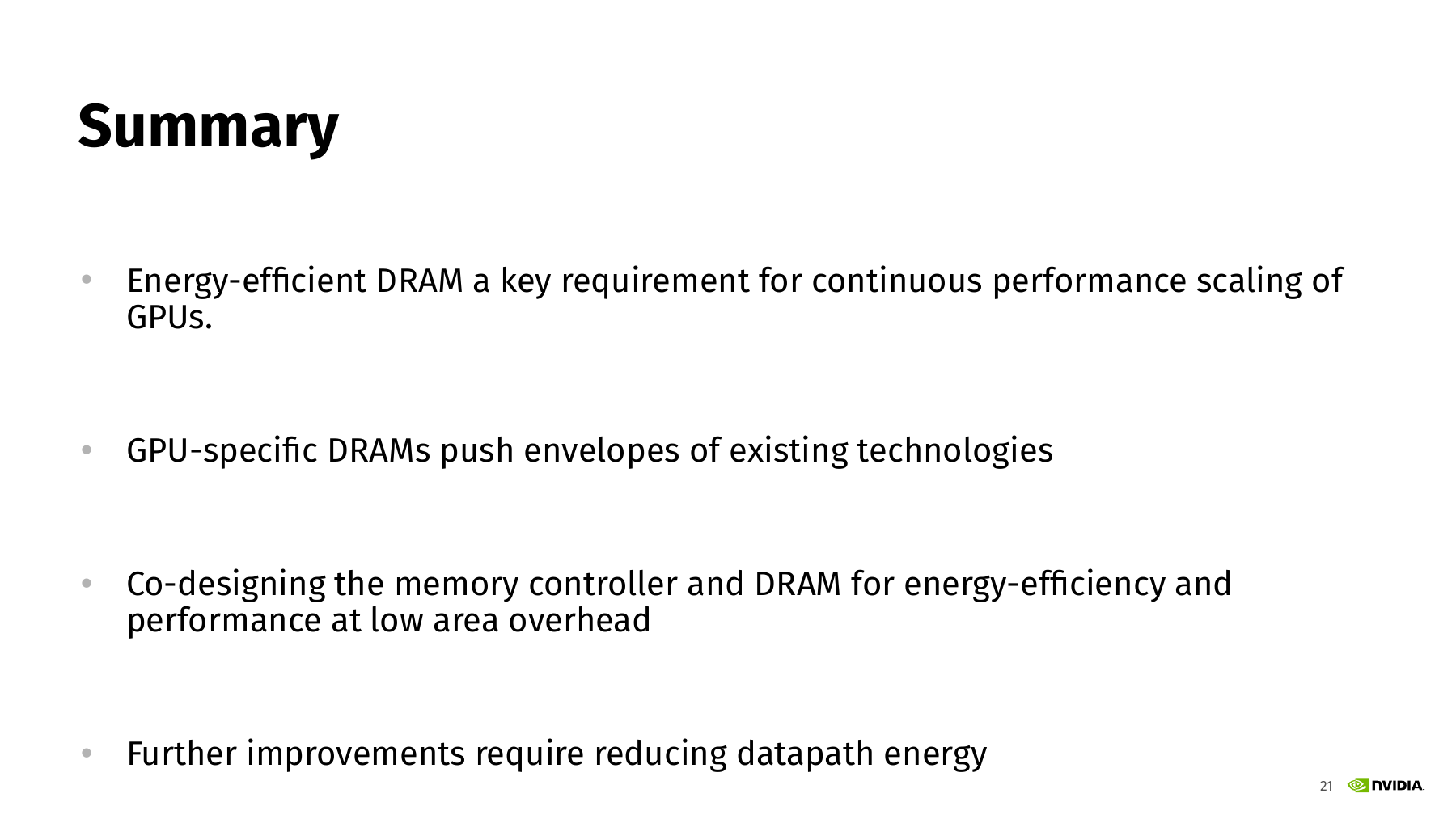

# Summary

Energy-efficient DRAM a key requirement for continuous performance scaling of GPUs.

GPU-specific DRAMs push envelopes of existing technologies

Co-designing the memory controller and DRAM for energy-efficiency and performance at low area overhead

Further improvements require reducing datapath energy